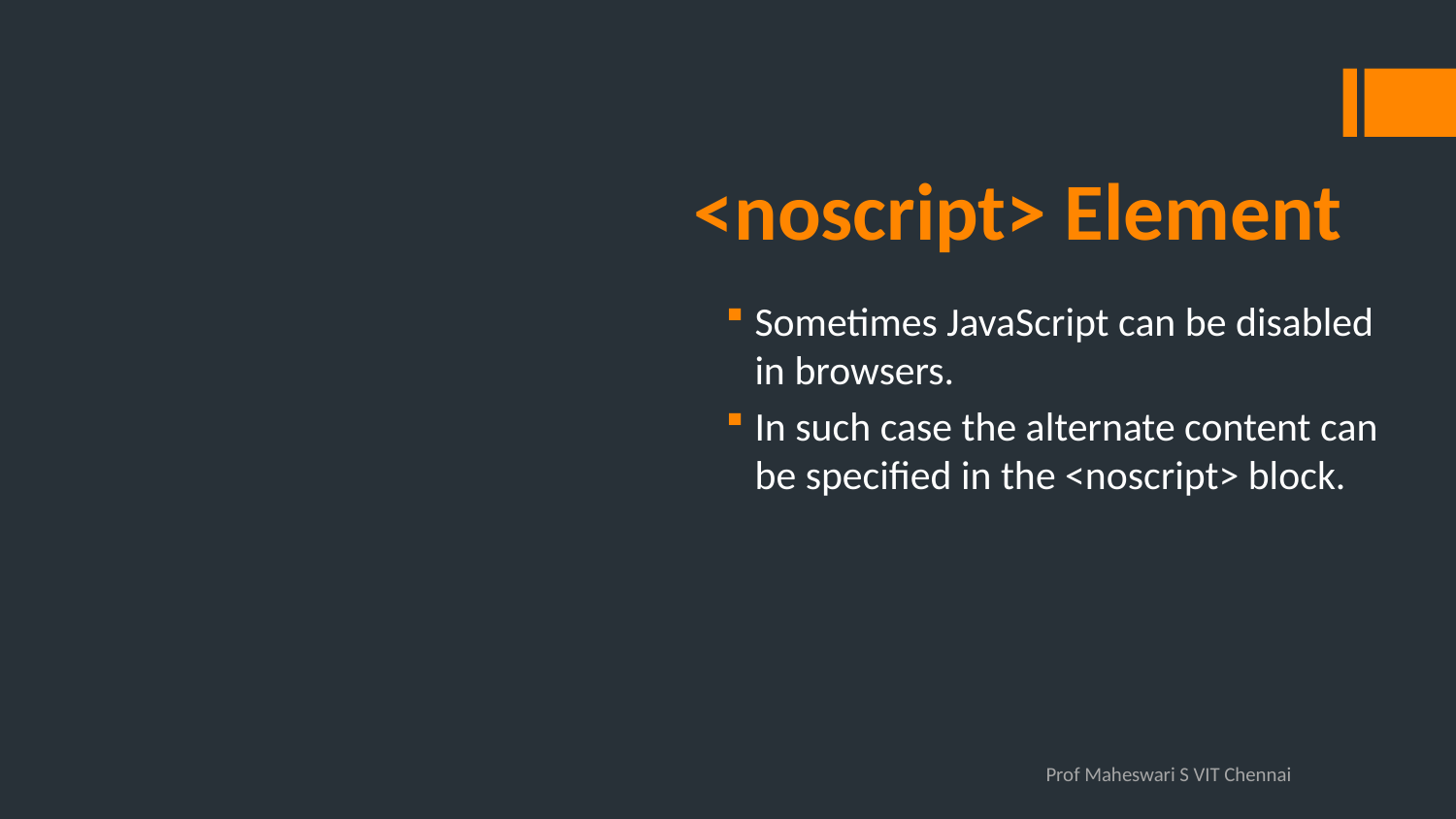

# <noscript> Element
Sometimes JavaScript can be disabled in browsers.
In such case the alternate content can be specified in the <noscript> block.
Prof Maheswari S VIT Chennai